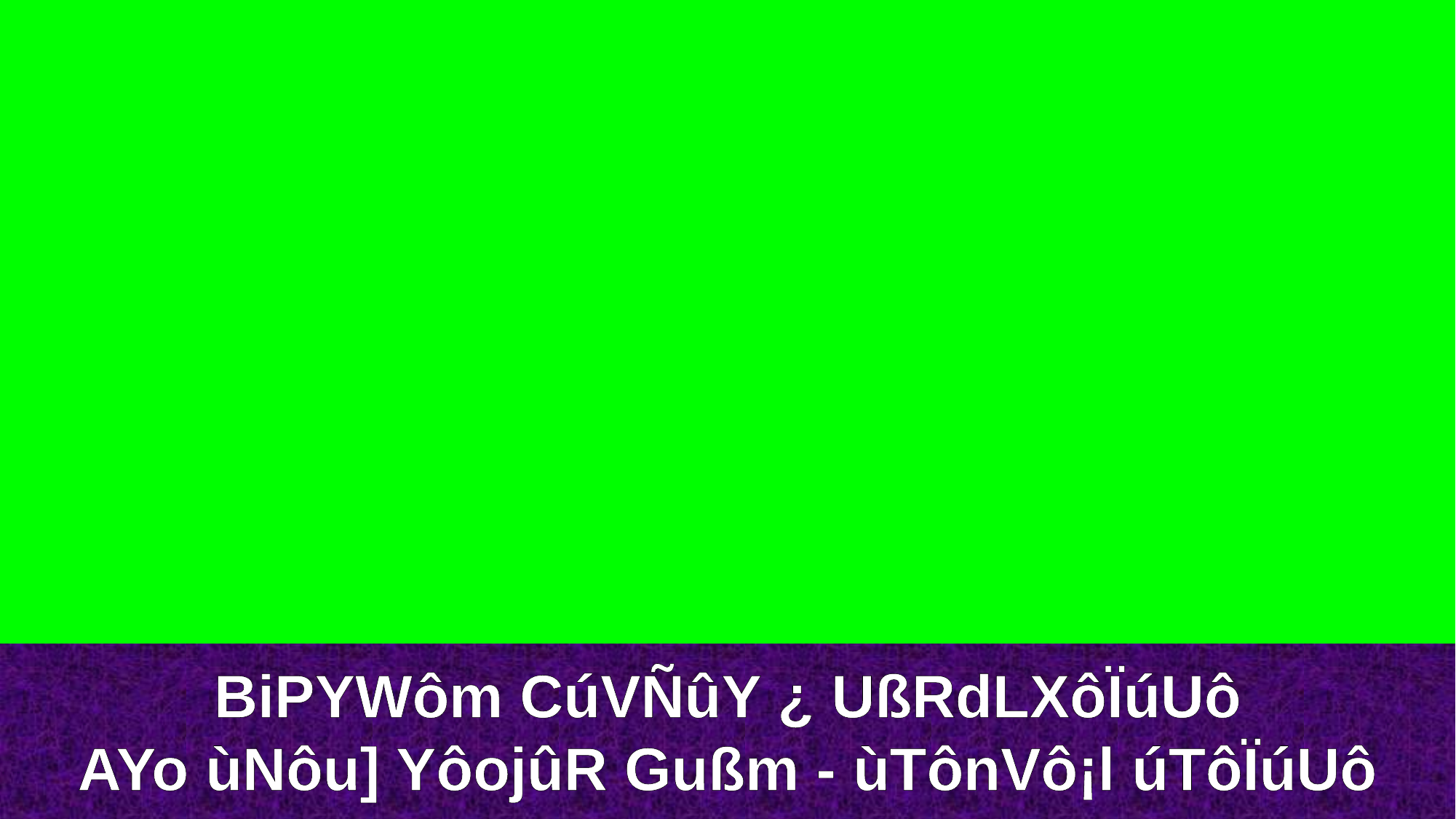

BiPYWôm CúVÑûY ¿ UßRdLXôÏúUô
AYo ùNôu] YôojûR Gußm - ùTônVô¡l úTôÏúUô